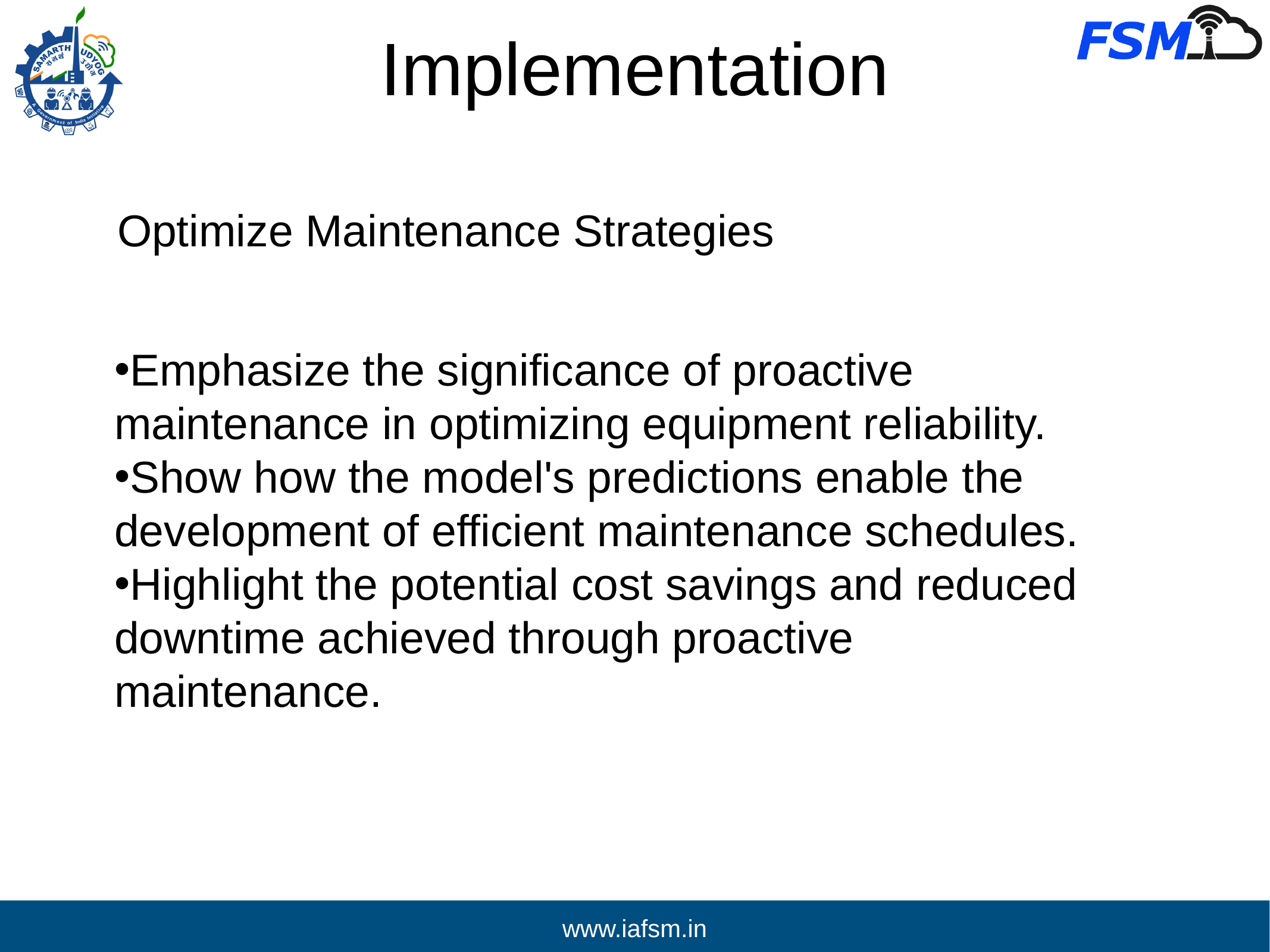

# Implementation
Optimize Maintenance Strategies
Emphasize the significance of proactive maintenance in optimizing equipment reliability.
Show how the model's predictions enable the development of efficient maintenance schedules.
Highlight the potential cost savings and reduced downtime achieved through proactive maintenance.